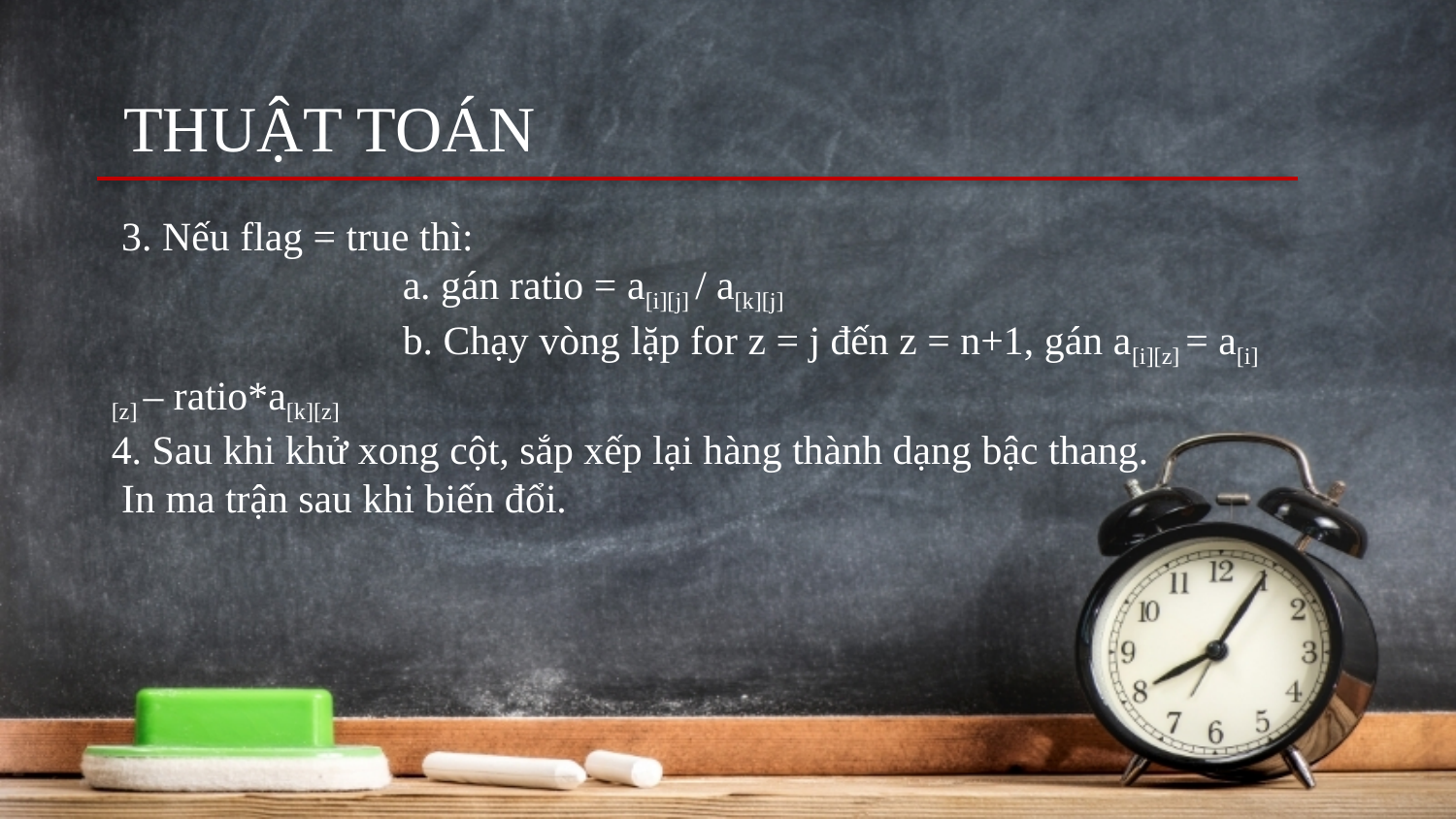

THUẬT TOÁN
 3. Nếu flag = true thì:
                  	a. gán ratio = a[i][j] / a[k][j]
                  	b. Chạy vòng lặp for z = j đến z = n+1, gán a[i][z] = a[i][z] – ratio*a[k][z]
4. Sau khi khử xong cột, sắp xếp lại hàng thành dạng bậc thang.
 In ma trận sau khi biến đổi.